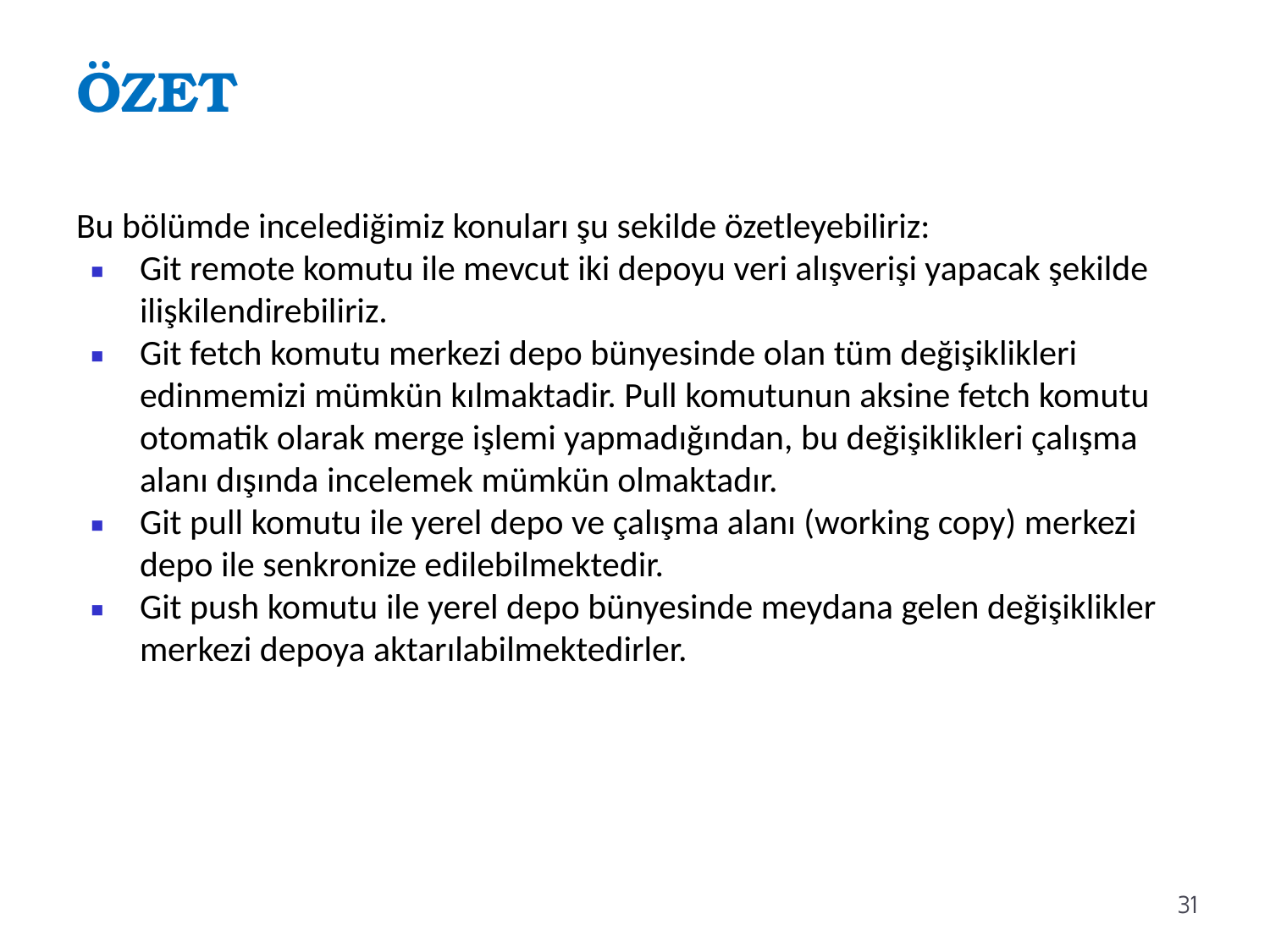

# ÖZET
Bu bölümde incelediğimiz konuları şu sekilde özetleyebiliriz:
Git remote komutu ile mevcut iki depoyu veri alışverişi yapacak şekilde ilişkilendirebiliriz.
Git fetch komutu merkezi depo bünyesinde olan tüm değişiklikleri edinmemizi mümkün kılmaktadir. Pull komutunun aksine fetch komutu otomatik olarak merge işlemi yapmadığından, bu değişiklikleri çalışma alanı dışında incelemek mümkün olmaktadır.
Git pull komutu ile yerel depo ve çalışma alanı (working copy) merkezi depo ile senkronize edilebilmektedir.
Git push komutu ile yerel depo bünyesinde meydana gelen değişiklikler merkezi depoya aktarılabilmektedirler.
31